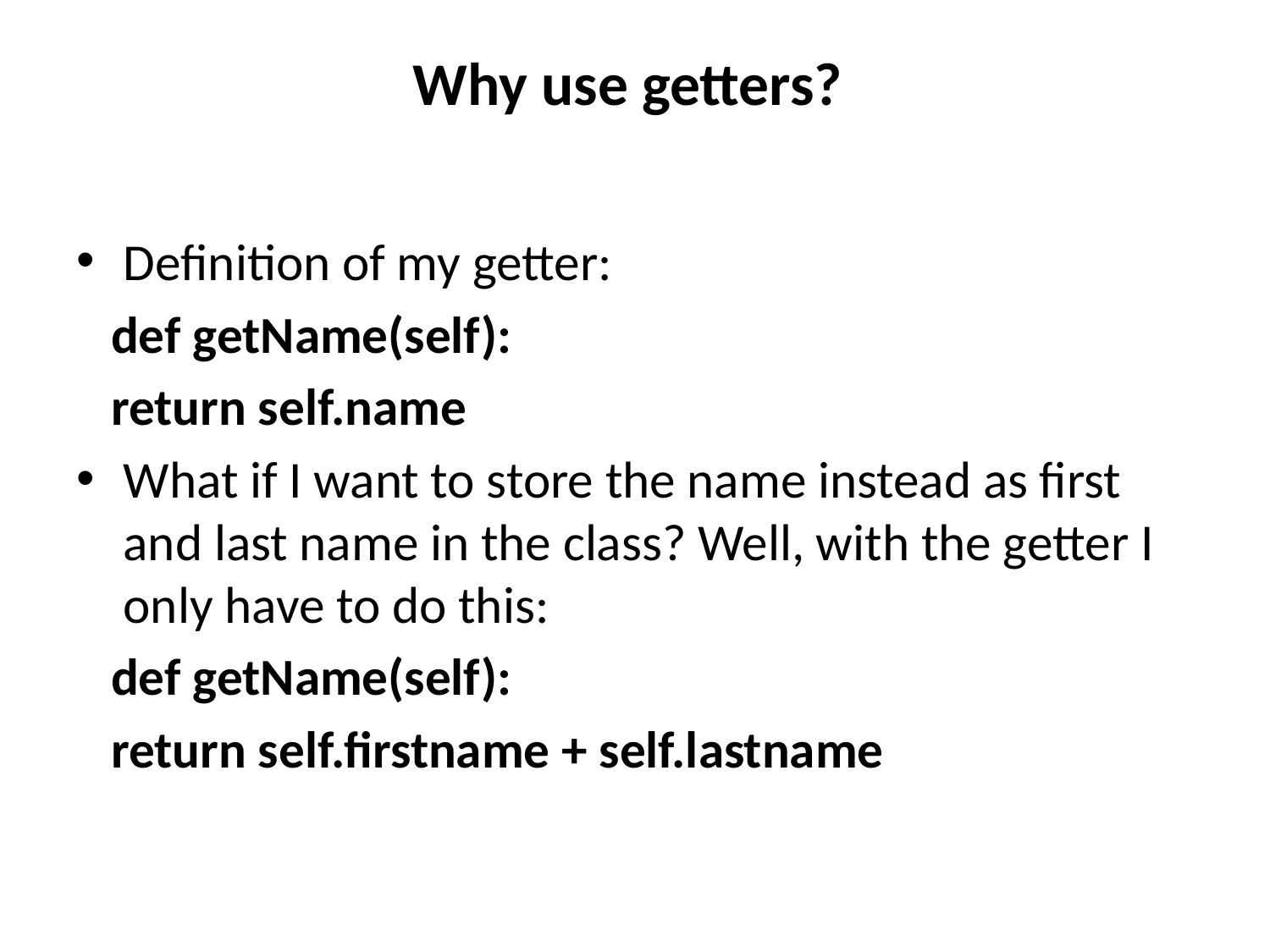

# Why use getters?
Definition of my getter:
   def getName(self):
   return self.name
What if I want to store the name instead as first and last name in the class? Well, with the getter I only have to do this:
   def getName(self):
   return self.firstname + self.lastname